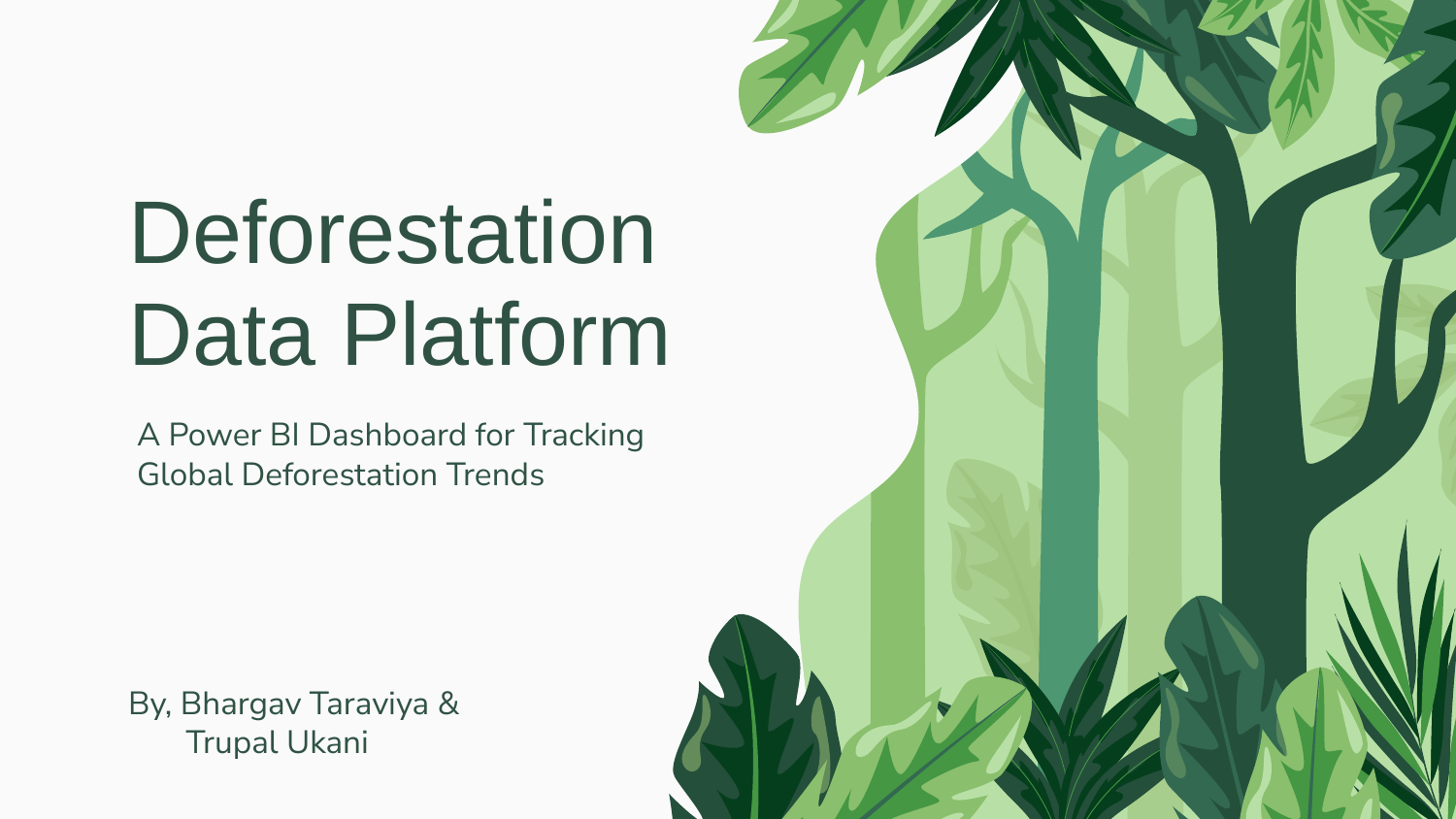

# Deforestation Data Platform
A Power BI Dashboard for Tracking Global Deforestation Trends
By, Bhargav Taraviya &
       Trupal Ukani